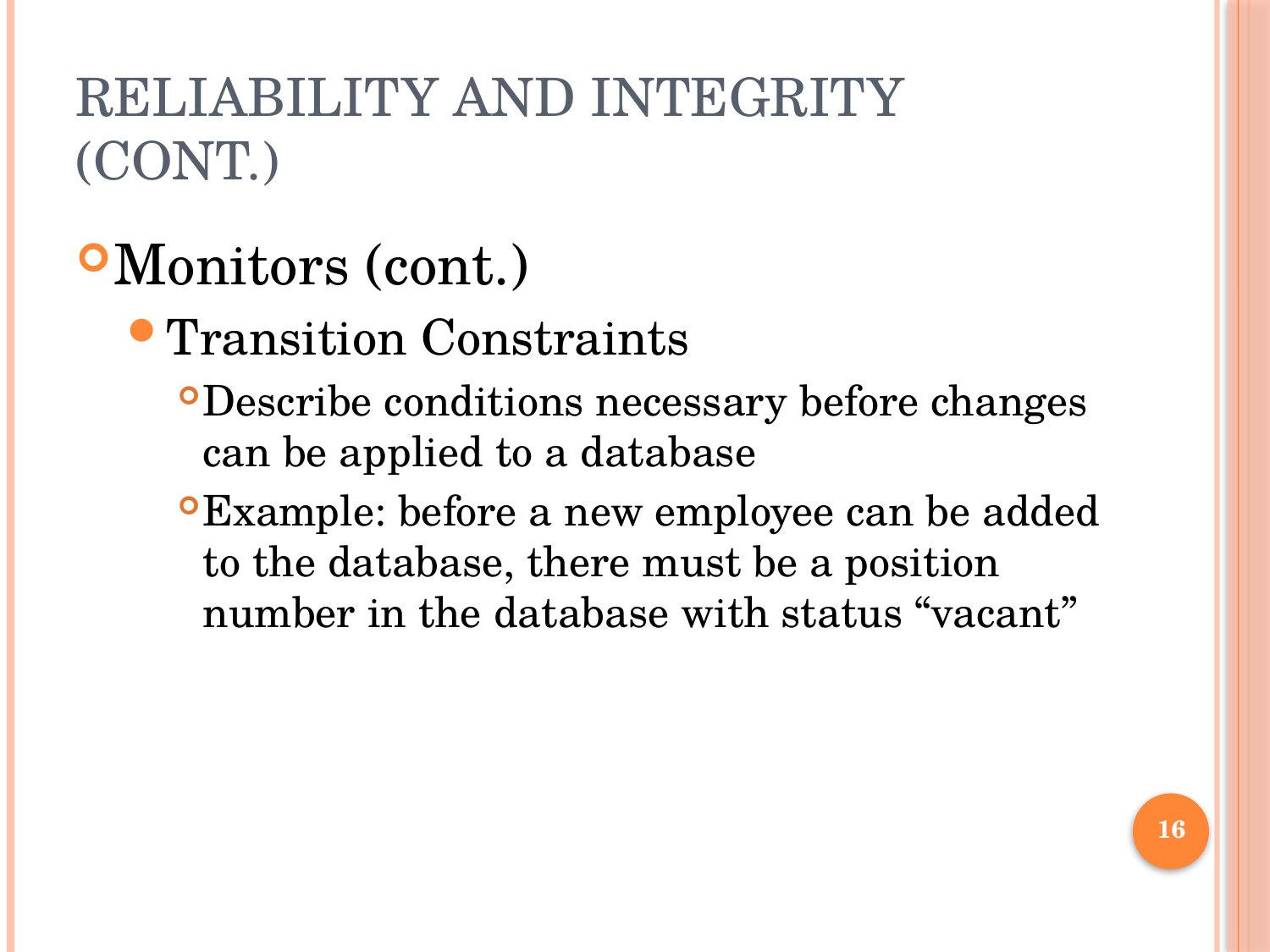

# Reliability and Integrity (cont.)
Monitors (cont.)
Transition Constraints
Describe conditions necessary before changes can be applied to a database
Example: before a new employee can be added to the database, there must be a position number in the database with status “vacant”
16